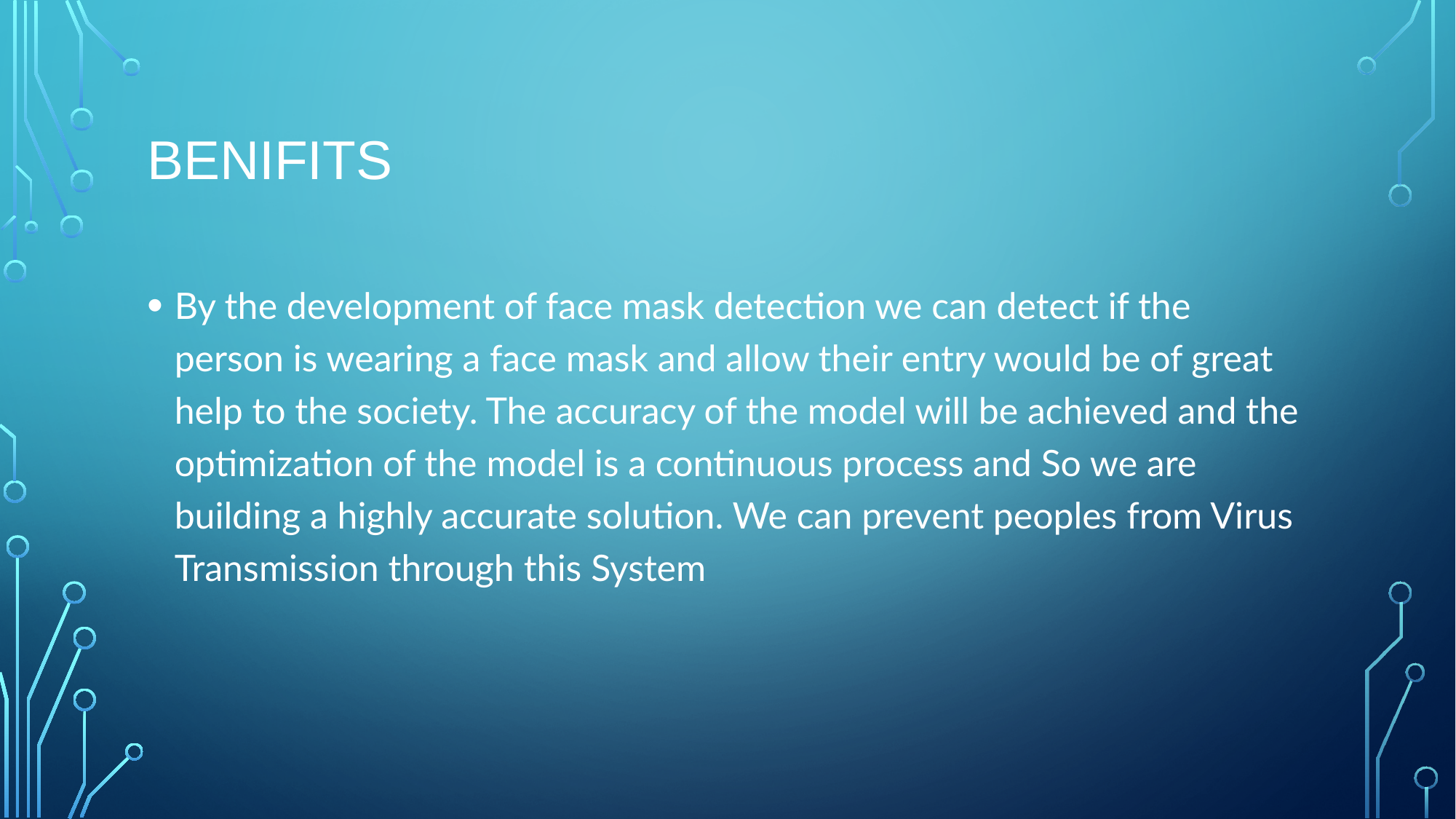

# BENIFITS
By the development of face mask detection we can detect if the person is wearing a face mask and allow their entry would be of great help to the society. The accuracy of the model will be achieved and the optimization of the model is a continuous process and So we are building a highly accurate solution. We can prevent peoples from Virus Transmission through this System